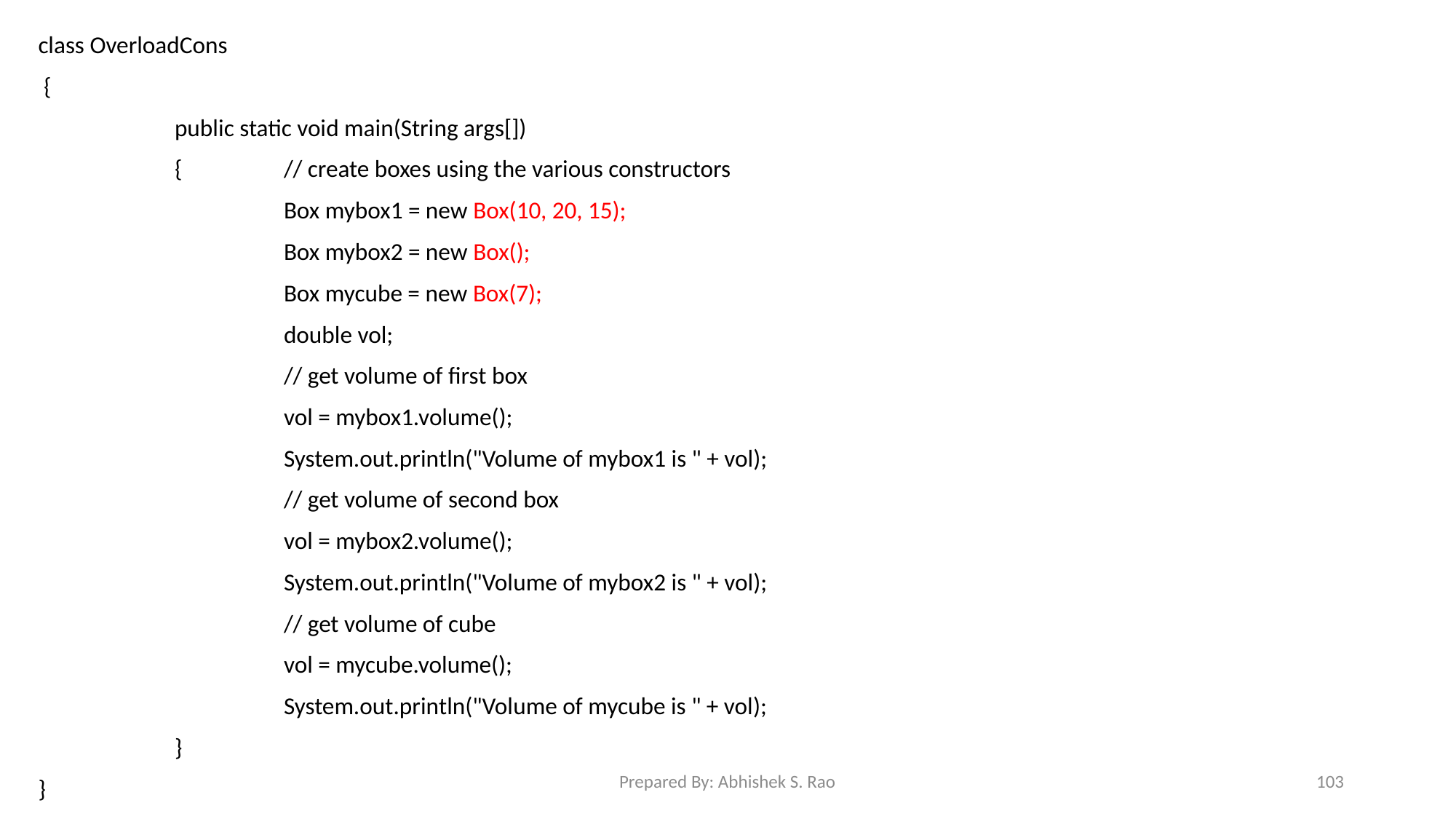

class OverloadCons
 {
		public static void main(String args[])
		{	// create boxes using the various constructors
			Box mybox1 = new Box(10, 20, 15);
			Box mybox2 = new Box();
			Box mycube = new Box(7);
			double vol;
			// get volume of first box
			vol = mybox1.volume();
			System.out.println("Volume of mybox1 is " + vol);
			// get volume of second box
			vol = mybox2.volume();
			System.out.println("Volume of mybox2 is " + vol);
			// get volume of cube
			vol = mycube.volume();
			System.out.println("Volume of mycube is " + vol);
		}
}
Prepared By: Abhishek S. Rao
103